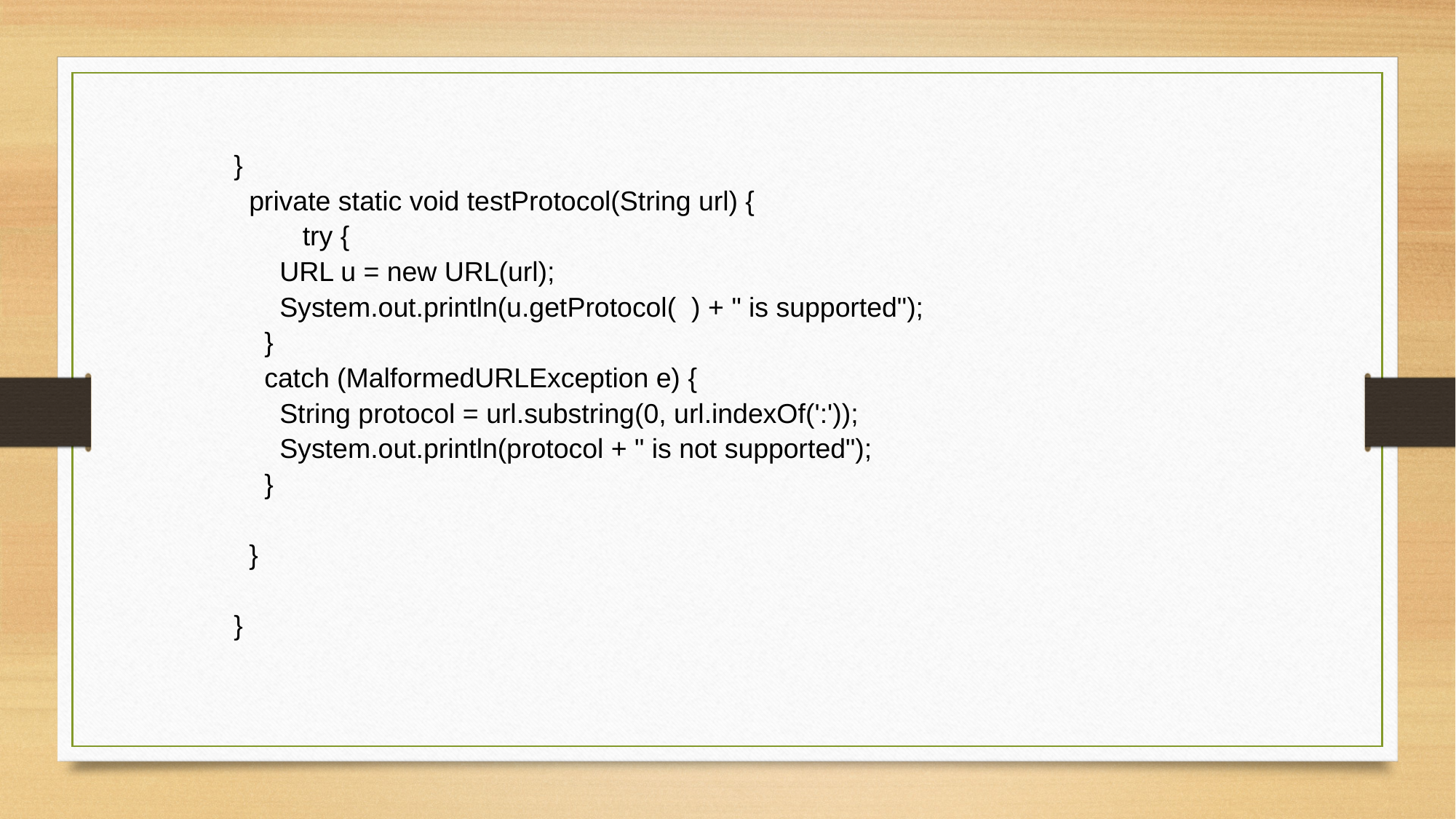

}
  private static void testProtocol(String url) {
         try {
      URL u = new URL(url);
      System.out.println(u.getProtocol(  ) + " is supported");
    }
    catch (MalformedURLException e) {
      String protocol = url.substring(0, url.indexOf(':'));
      System.out.println(protocol + " is not supported");
    }

  }

}